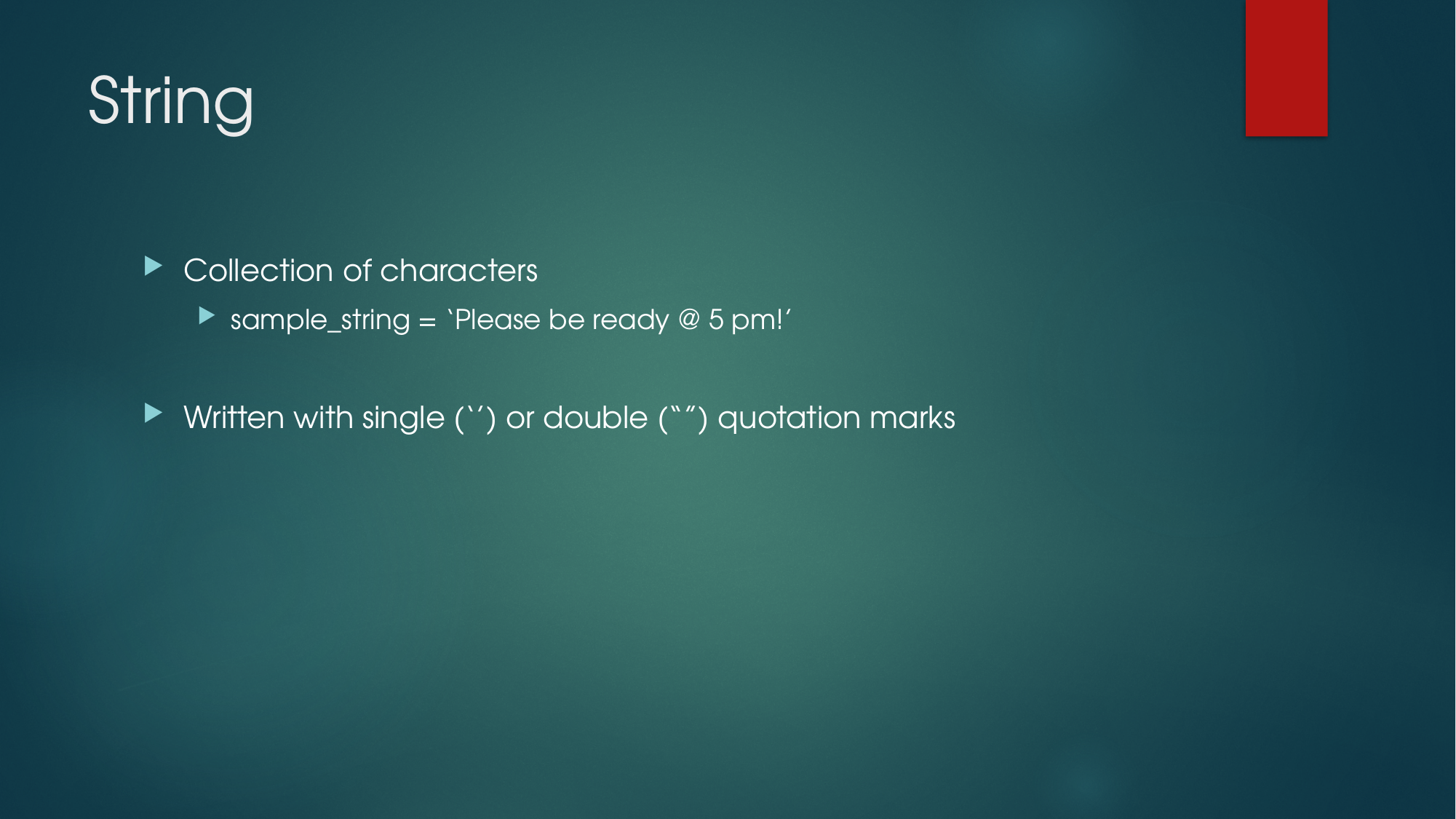

# String
Collection of characters
sample_string = ‘Please be ready @ 5 pm!’

Written with single (‘’) or double (“”) quotation marks